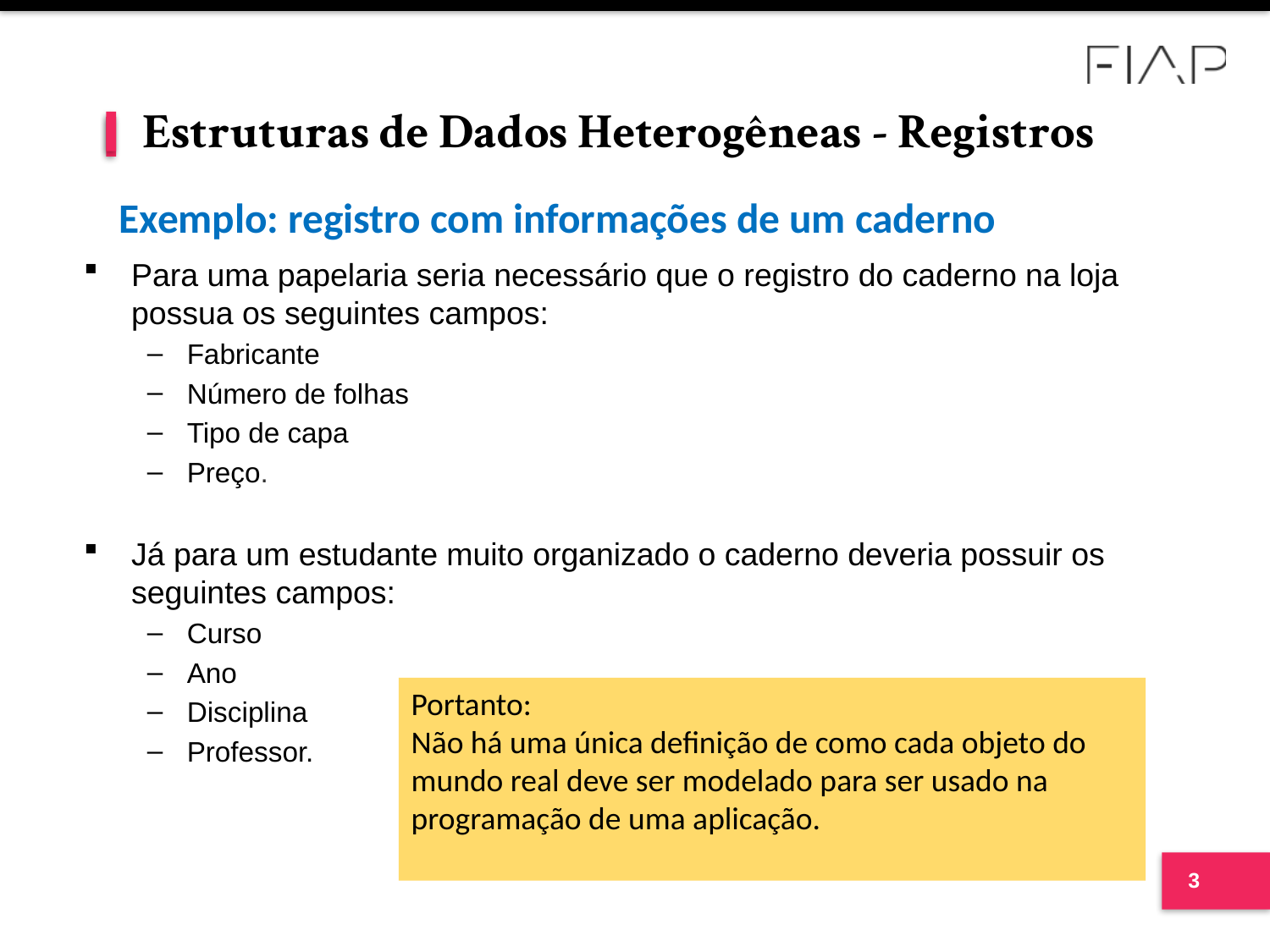

# Estruturas de Dados Heterogêneas - Registros
Exemplo: registro com informações de um caderno
Para uma papelaria seria necessário que o registro do caderno na loja possua os seguintes campos:
Fabricante
Número de folhas
Tipo de capa
Preço.

Já para um estudante muito organizado o caderno deveria possuir os seguintes campos:
Curso
Ano
Disciplina
Professor.
Portanto:
Não há uma única definição de como cada objeto do mundo real deve ser modelado para ser usado na programação de uma aplicação.